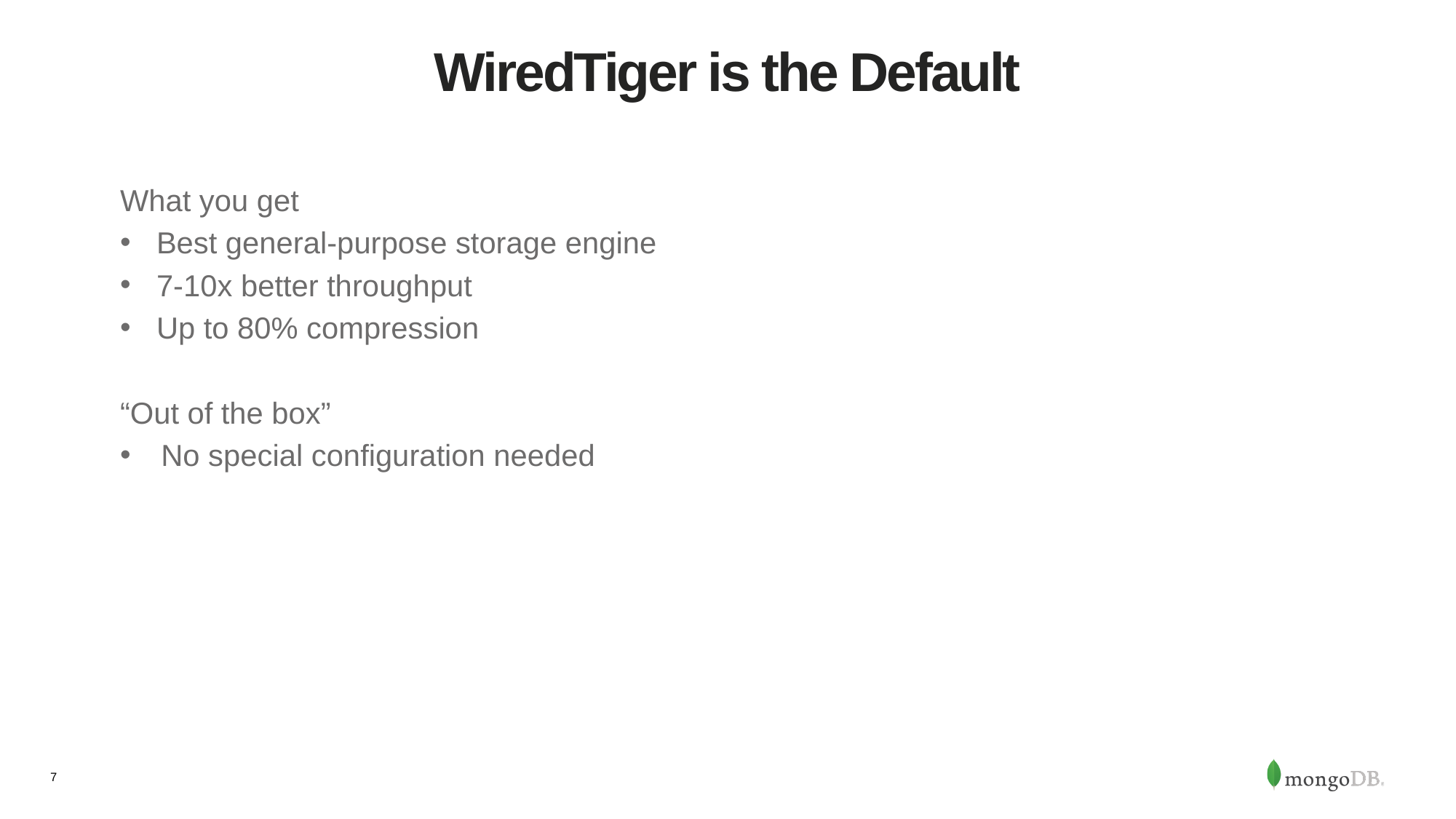

# WiredTiger is the Default
What you get
Best general-purpose storage engine
7-10x better throughput
Up to 80% compression

“Out of the box”
No special configuration needed